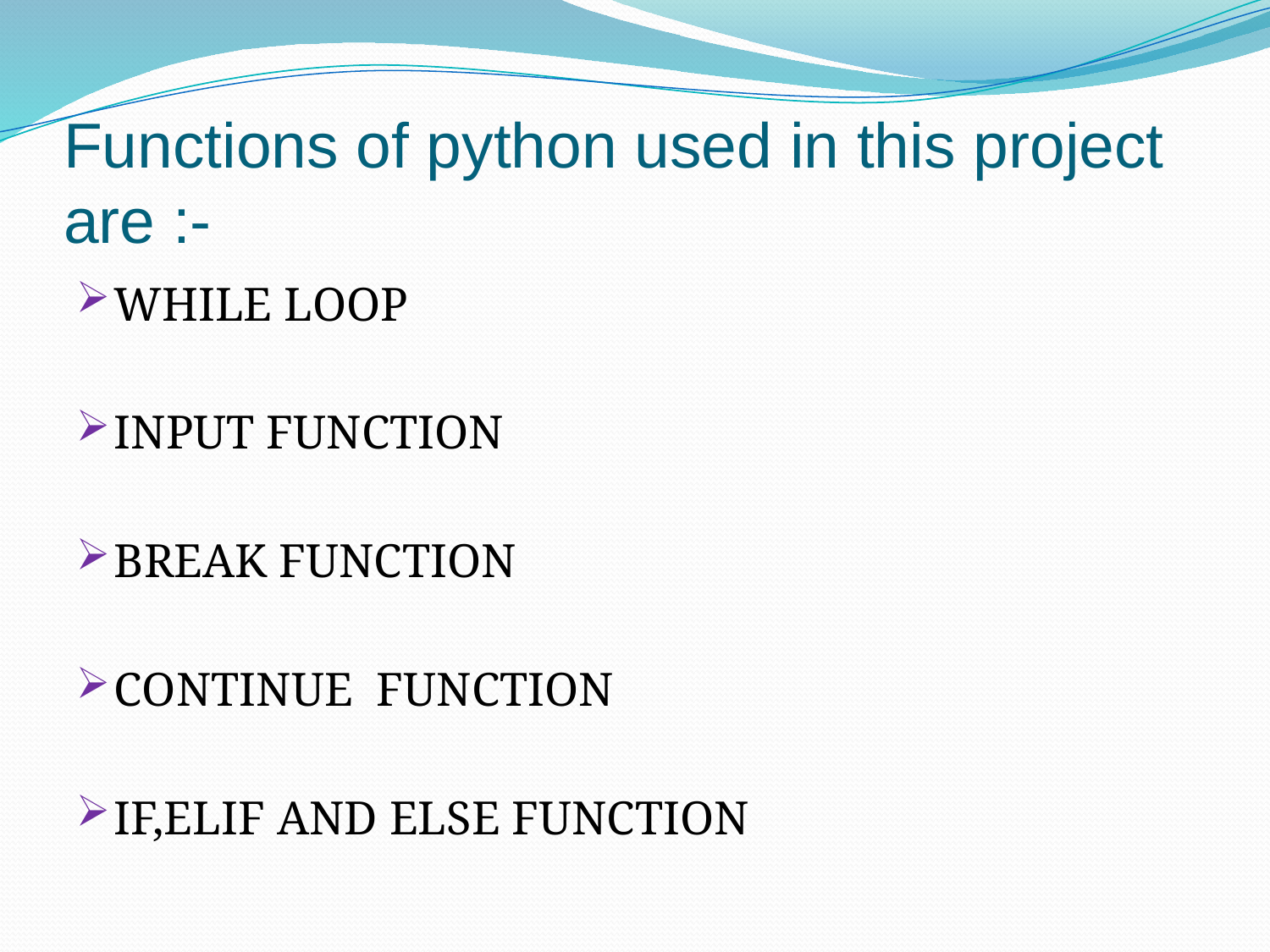

# Functions of python used in this project are :-
WHILE LOOP

INPUT FUNCTION

BREAK FUNCTION

CONTINUE  FUNCTION

IF,ELIF AND ELSE FUNCTION